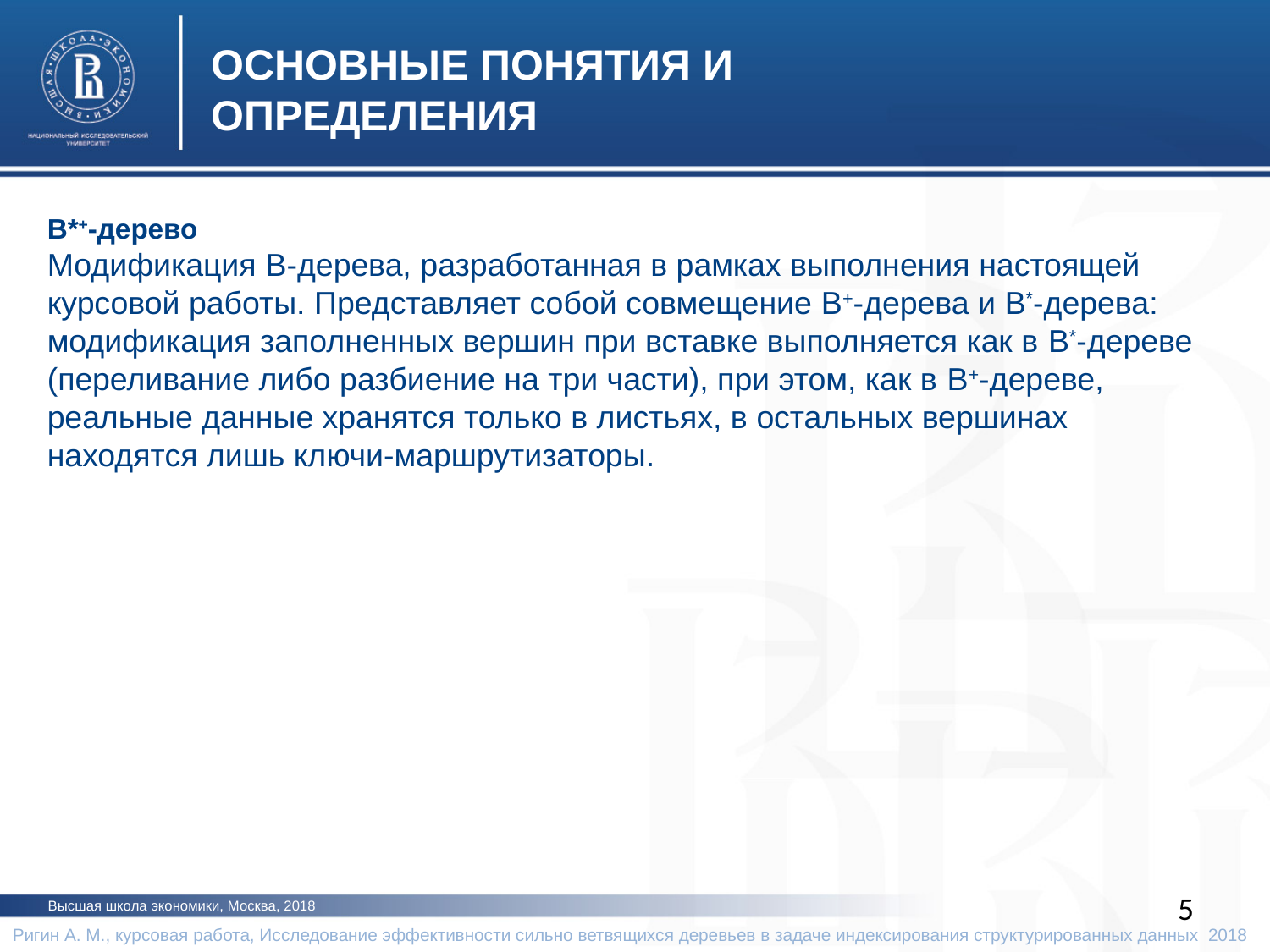

ОСНОВНЫЕ ПОНЯТИЯ И ОПРЕДЕЛЕНИЯ
B*+-дерево
Модификация B-дерева, разработанная в рамках выполнения настоящей курсовой работы. Представляет собой совмещение B+-дерева и B*-дерева: модификация заполненных вершин при вставке выполняется как в B*-дереве (переливание либо разбиение на три части), при этом, как в B+-дереве, реальные данные хранятся только в листьях, в остальных вершинах находятся лишь ключи-маршрутизаторы.
5
Высшая школа экономики, Москва, 2018
Ригин А. М., курсовая работа, Исследование эффективности сильно ветвящихся деревьев в задаче индексирования структурированных данных  2018